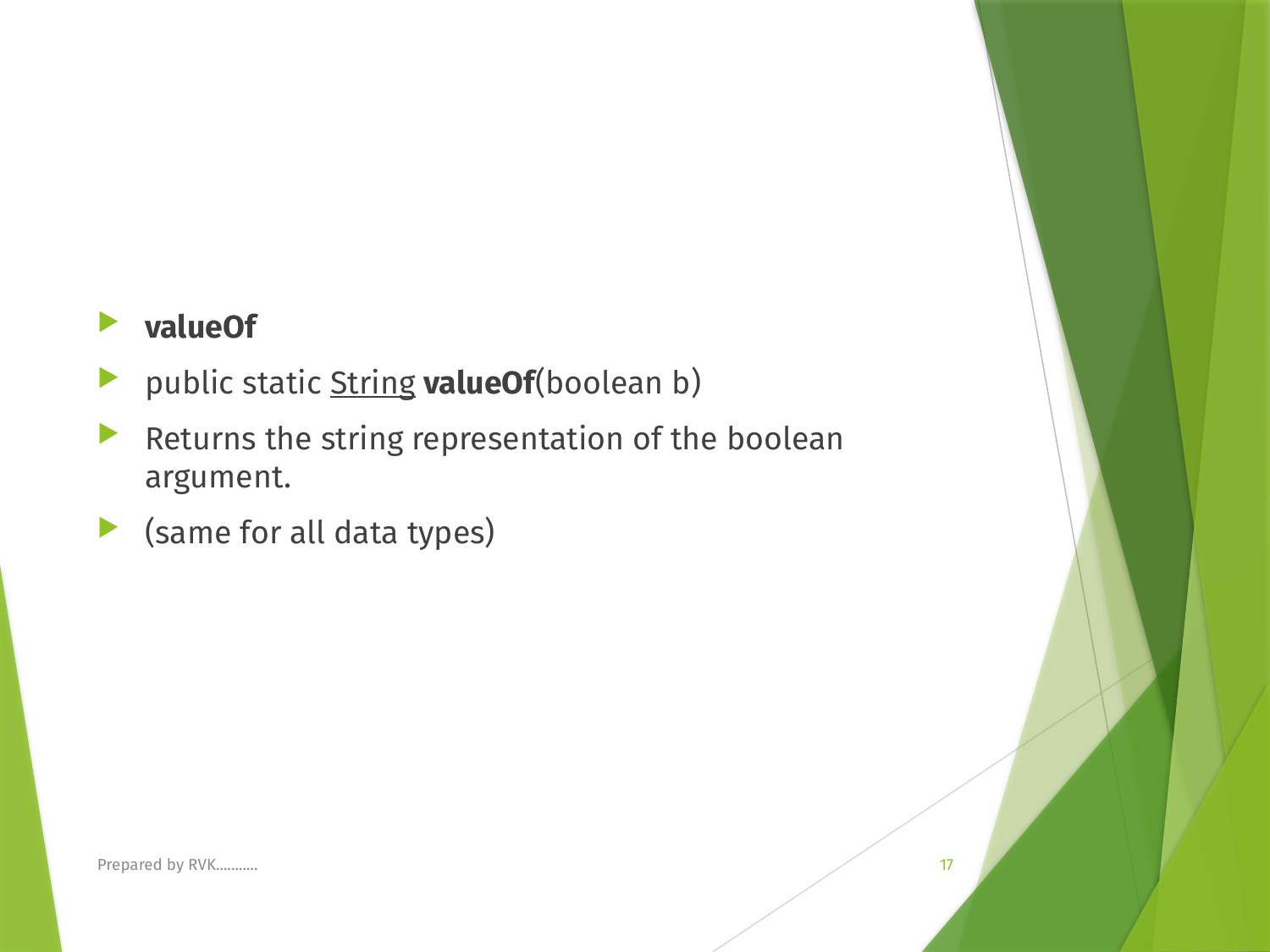

#
valueOf
public static String valueOf(boolean b)
Returns the string representation of the boolean argument.
(same for all data types)
Prepared by RVK...........
17